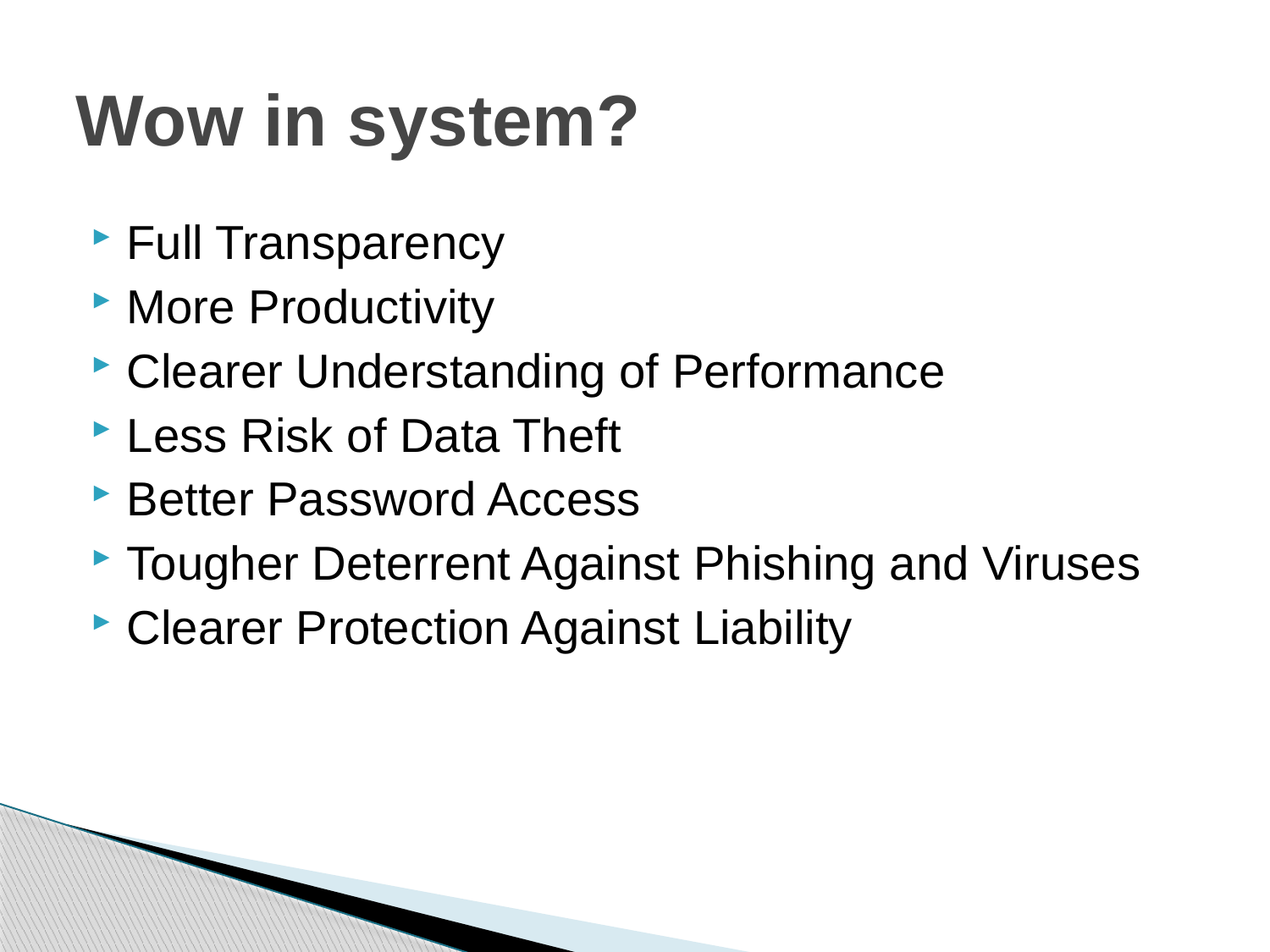

# Wow in system?
Full Transparency
More Productivity
Clearer Understanding of Performance
Less Risk of Data Theft
Better Password Access
Tougher Deterrent Against Phishing and Viruses
Clearer Protection Against Liability